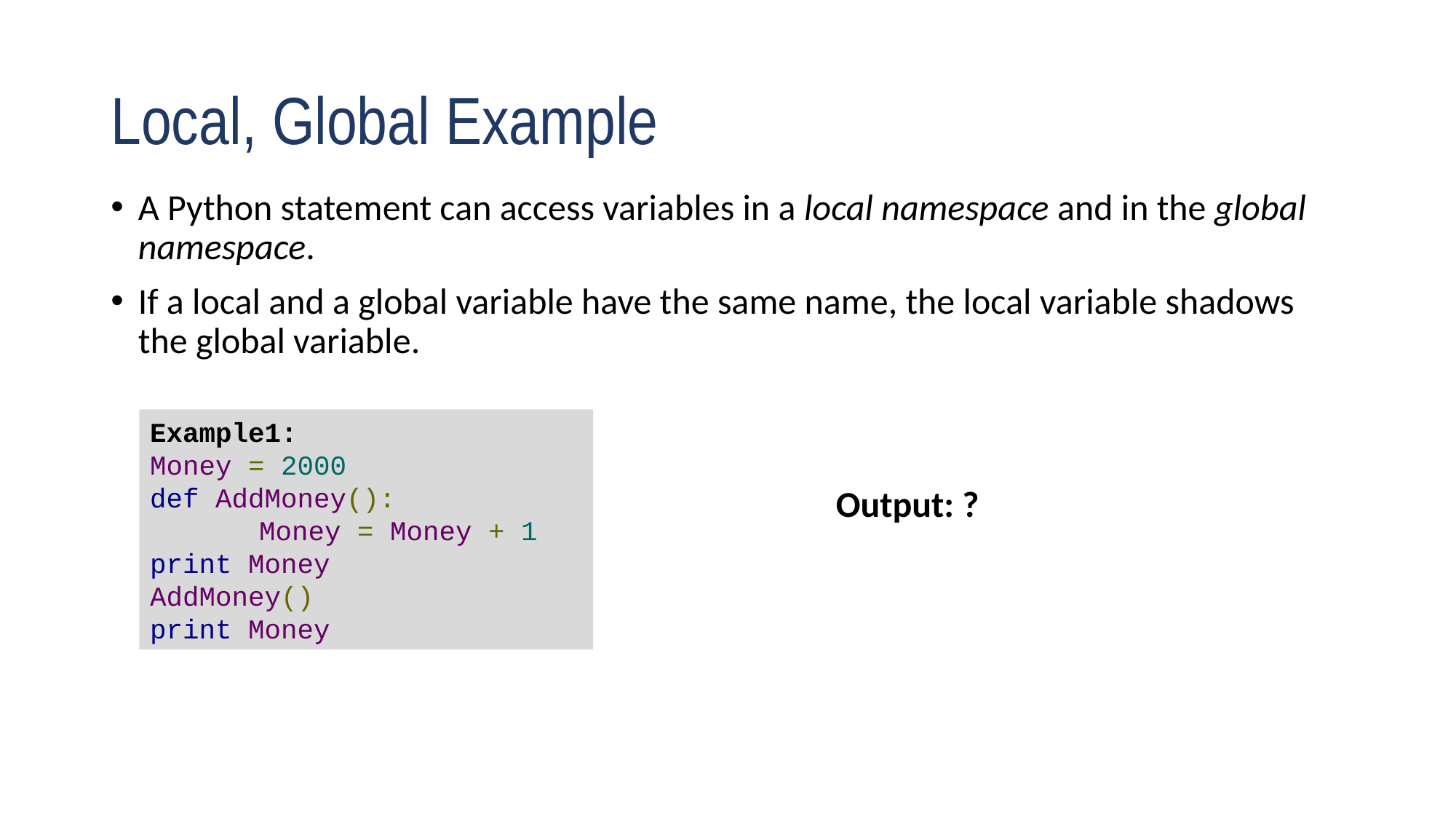

# Local, Global Example
A Python statement can access variables in a local namespace and in the global namespace.
If a local and a global variable have the same name, the local variable shadows the global variable.

Example1:
Money = 2000
def AddMoney():
	Money = Money + 1
print Money
AddMoney()
print Money
Output: ?